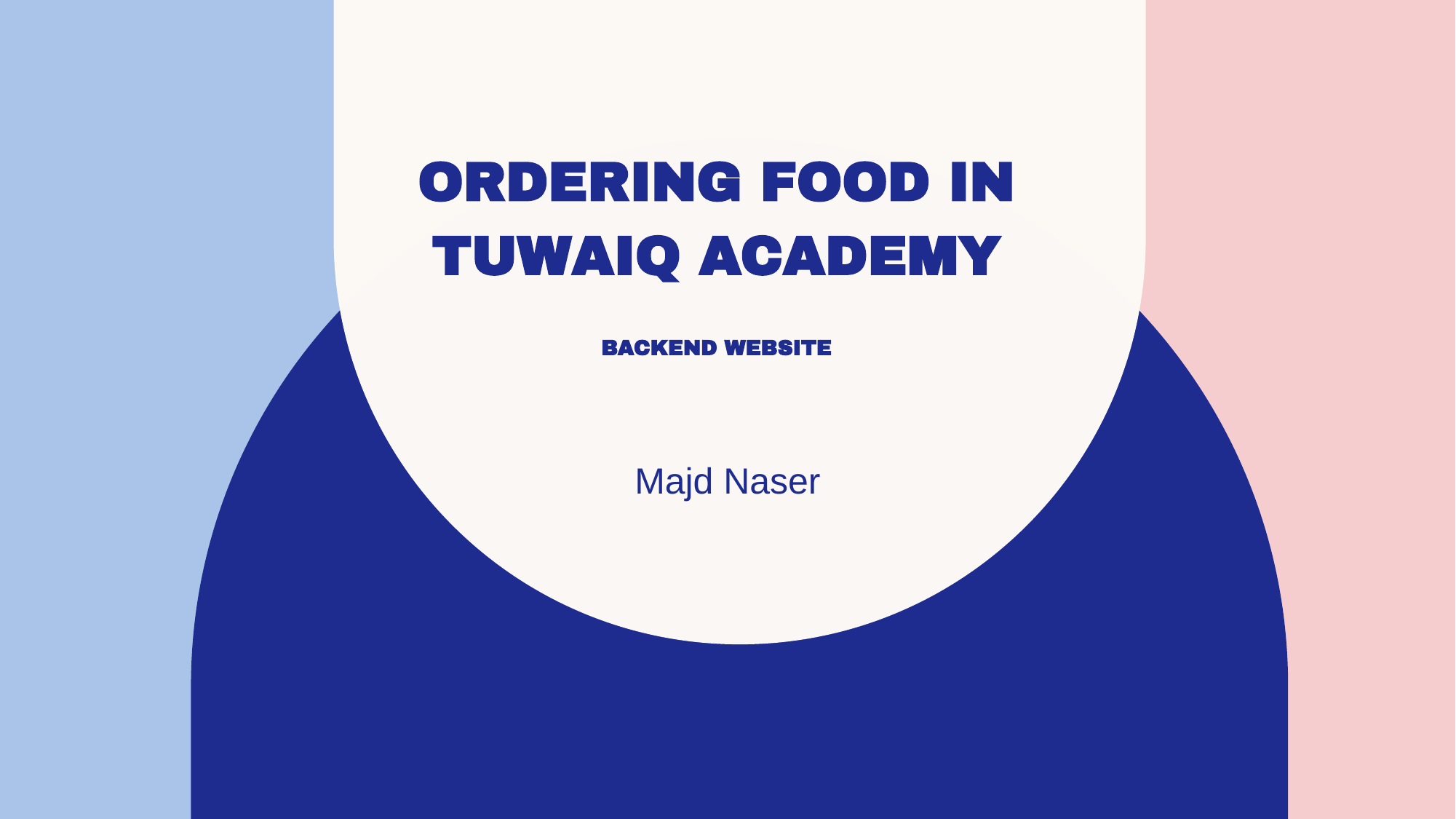

# Ordering food in Tuwaiq Academy backend website
Majd Naser